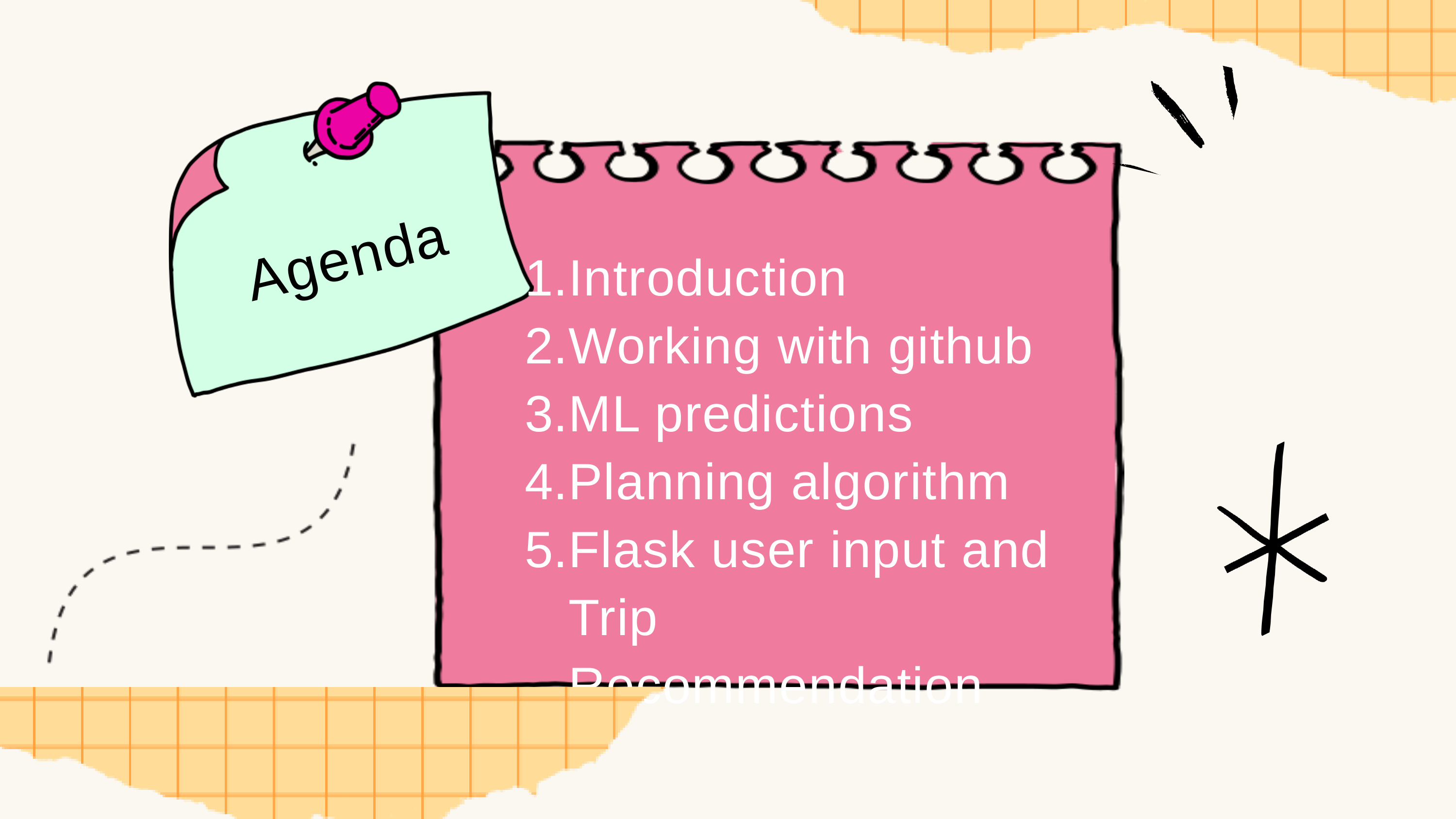

Agenda
Introduction
Working with github
ML predictions
Planning algorithm
Flask user input and Trip Recommendation